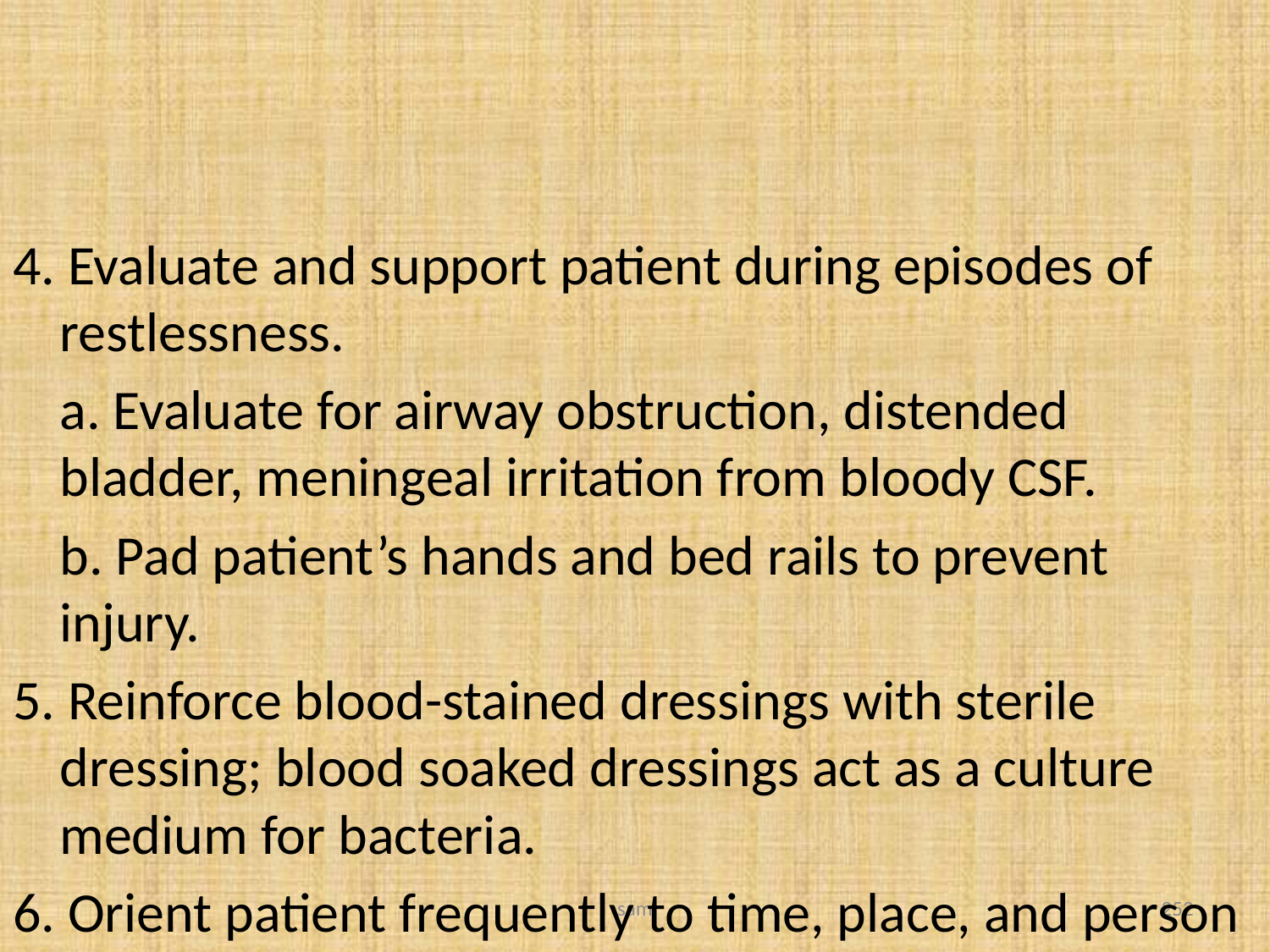

#
4. Evaluate and support patient during episodes of restlessness.
	a. Evaluate for airway obstruction, distended bladder, meningeal irritation from bloody CSF.
	b. Pad patient’s hands and bed rails to prevent injury.
5. Reinforce blood-stained dressings with sterile dressing; blood soaked dressings act as a culture medium for bacteria.
6. Orient patient frequently to time, place, and person
sam
252